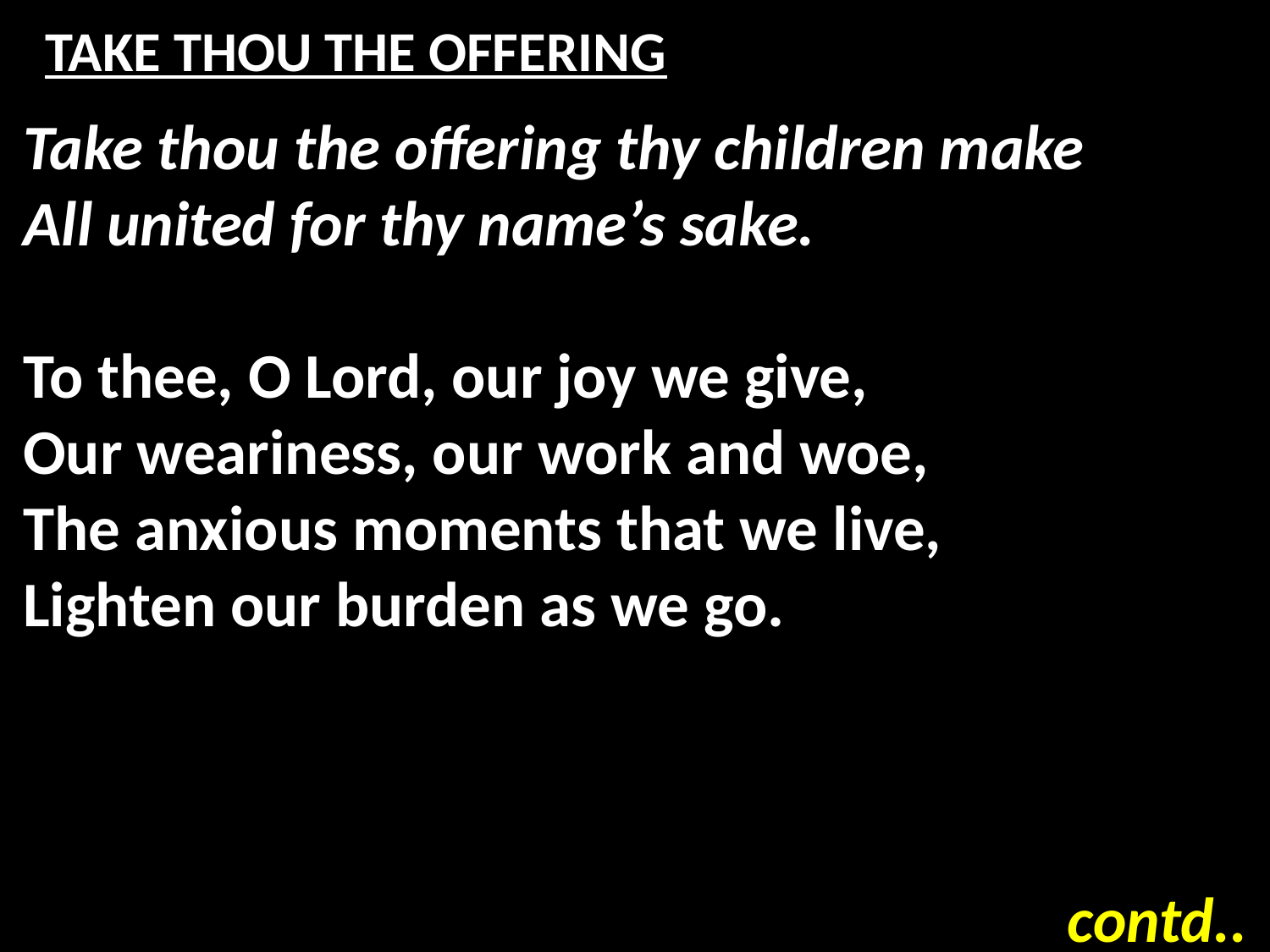

# TAKE THOU THE OFFERING
Take thou the offering thy children make
All united for thy name’s sake.

To thee, O Lord, our joy we give,
Our weariness, our work and woe,
The anxious moments that we live,
Lighten our burden as we go.
contd..